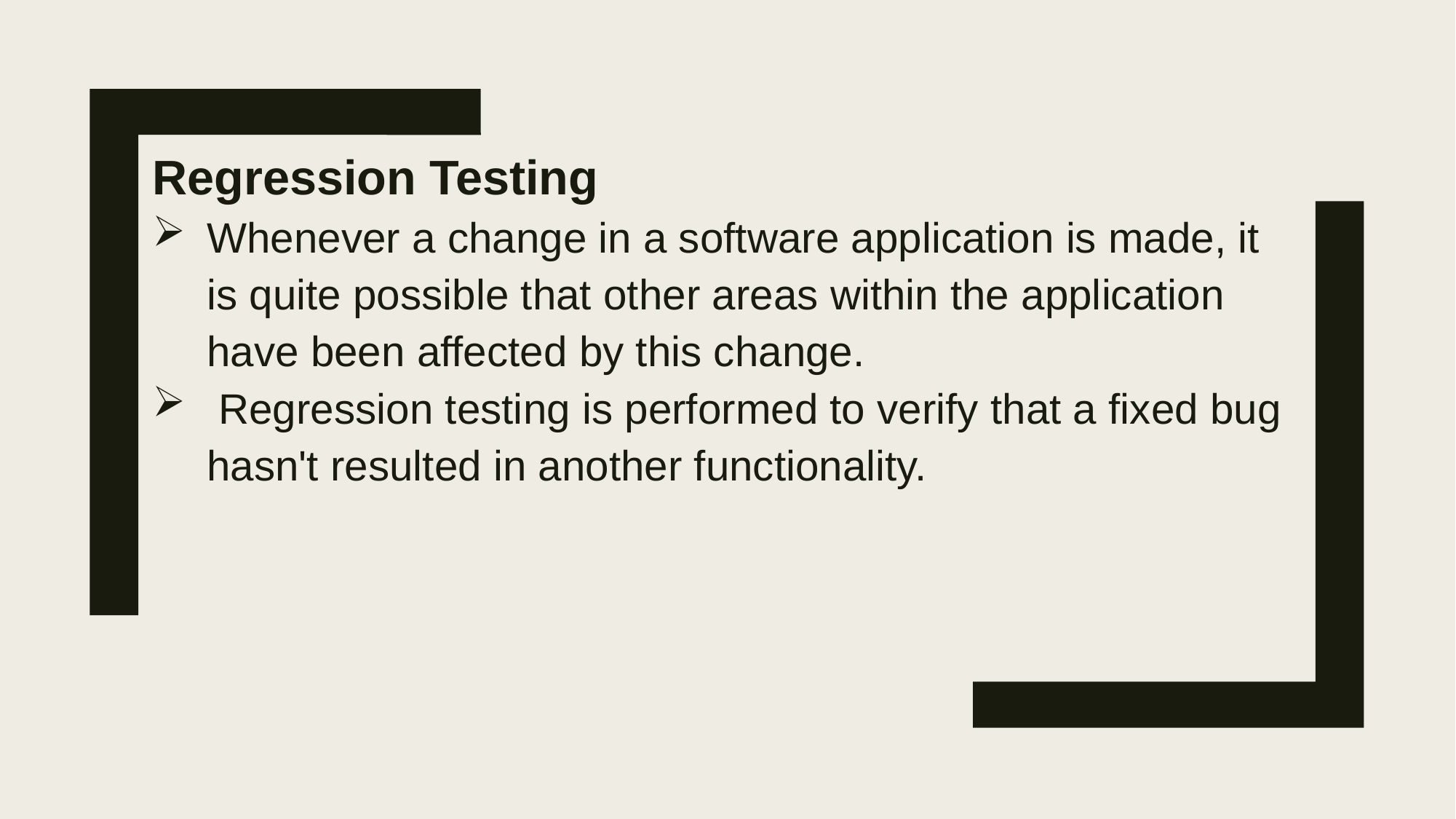

Regression Testing
Whenever a change in a software application is made, it is quite possible that other areas within the application have been affected by this change.
 Regression testing is performed to verify that a fixed bug hasn't resulted in another functionality.